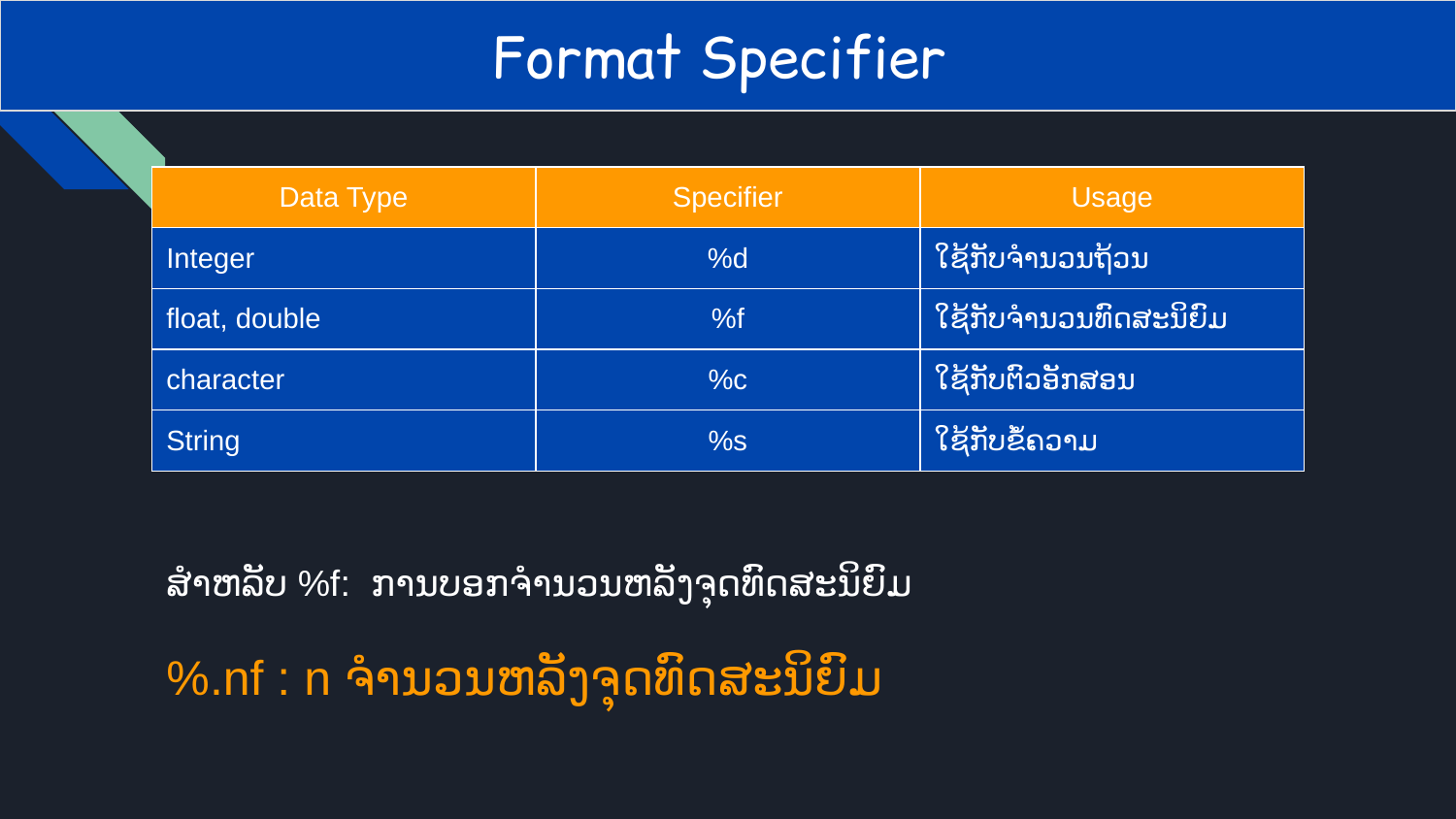

Format Specifier
| Data Type | Specifier | Usage |
| --- | --- | --- |
| Integer | %d | ໃຊ້ກັບຈຳນວນຖ້ວນ |
| float, double | %f | ໃຊ້ກັບຈຳນວນທົດສະນິຍົມ |
| character | %c | ໃຊ້ກັບຕົວອັກສອນ |
| String | %s | ໃຊ້ກັບຂໍ້ຄວາມ |
ສຳຫລັບ %f:  ການບອກຈຳນວນຫລັງຈຸດທົດສະນິຍົມ

%.nf : n ຈຳນວນຫລັງຈຸດທົດສະນິຍົມ